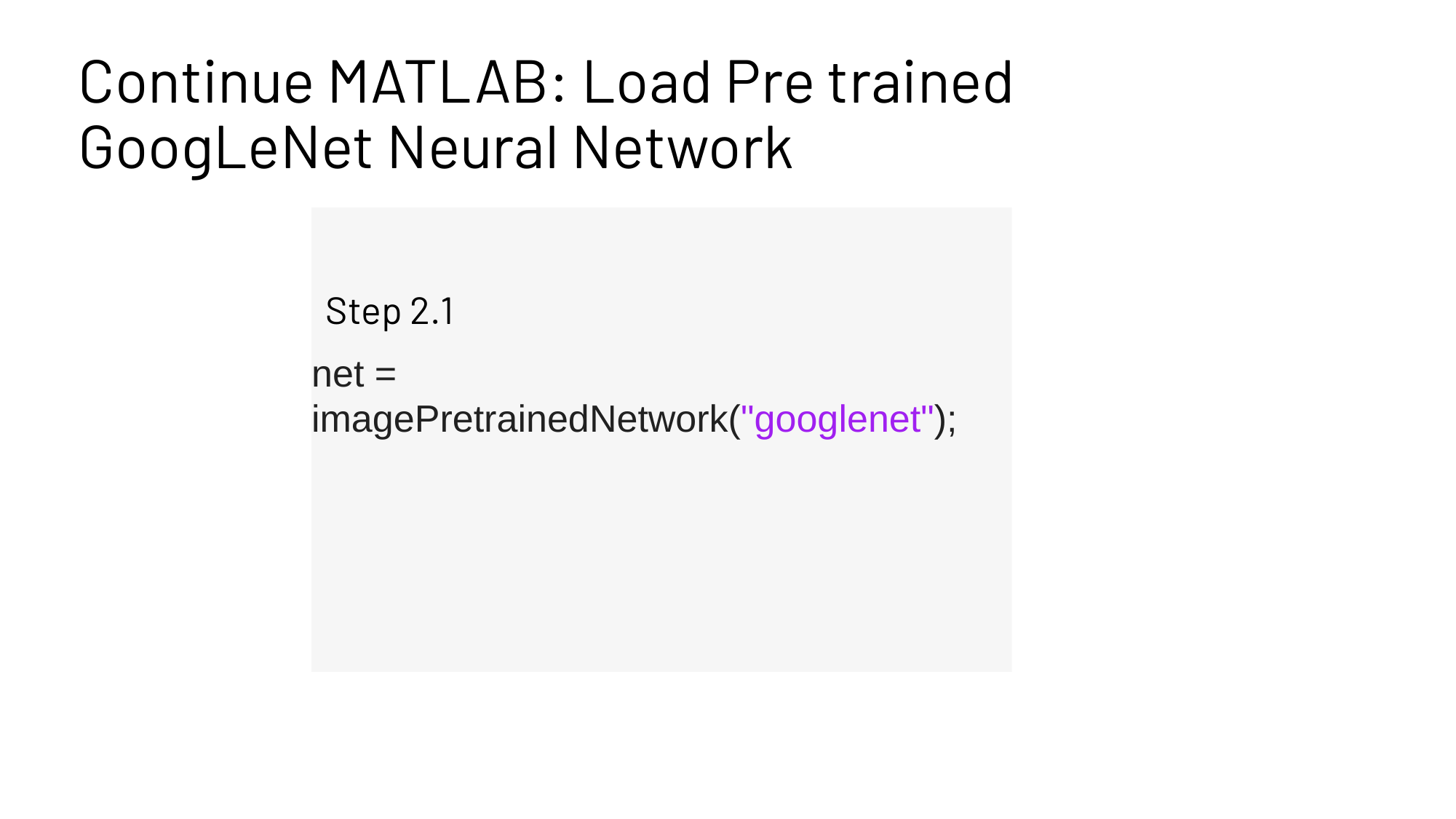

# Continue MATLAB: Load Pre trained GoogLeNet Neural Network
Step 2.1
net = imagePretrainedNetwork("googlenet");